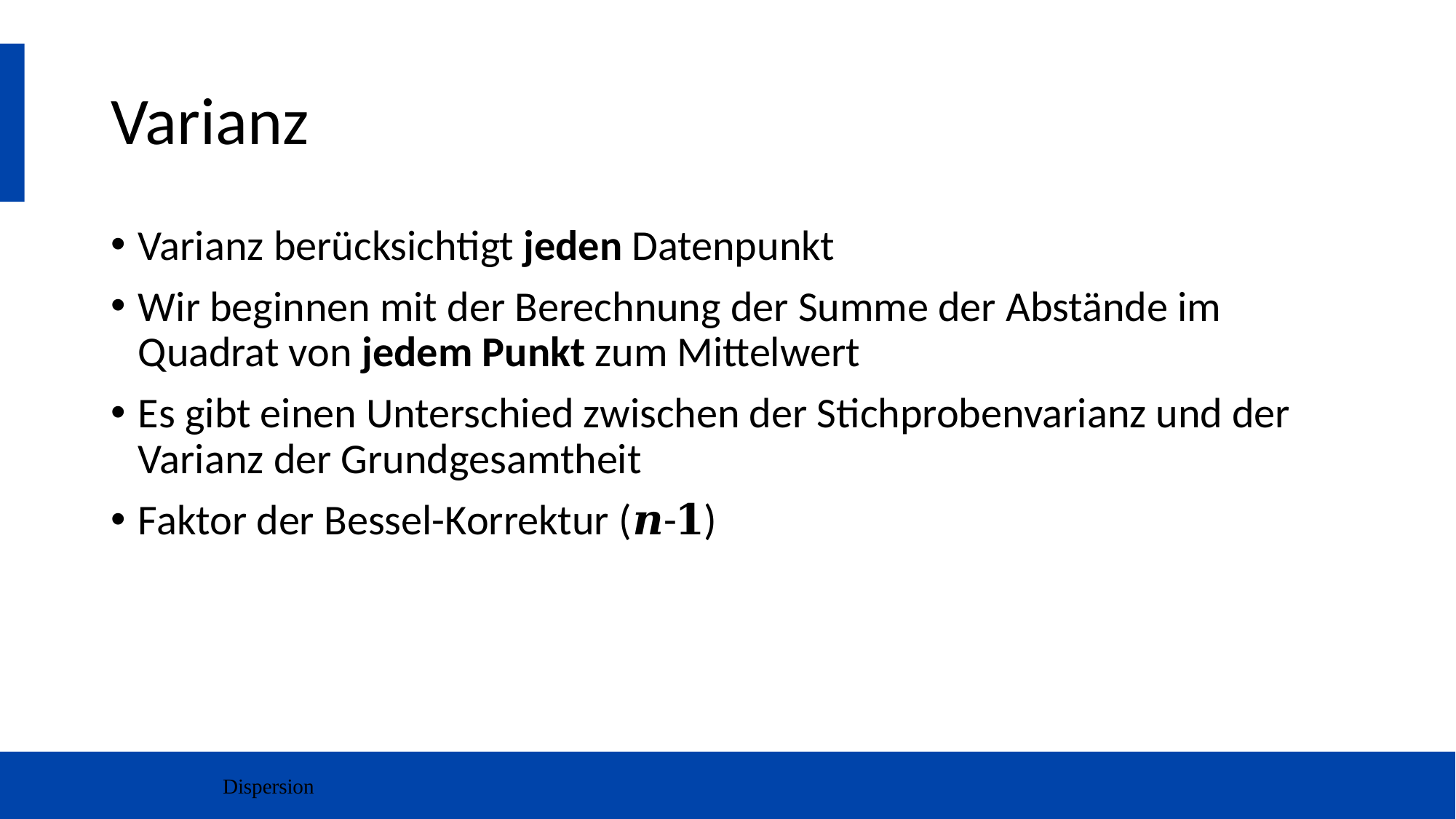

# Varianz
Varianz berücksichtigt jeden Datenpunkt
Wir beginnen mit der Berechnung der Summe der Abstände im Quadrat von jedem Punkt zum Mittelwert
Es gibt einen Unterschied zwischen der Stichprobenvarianz und der Varianz der Grundgesamtheit
Faktor der Bessel-Korrektur (𝒏-𝟏)
Dispersion